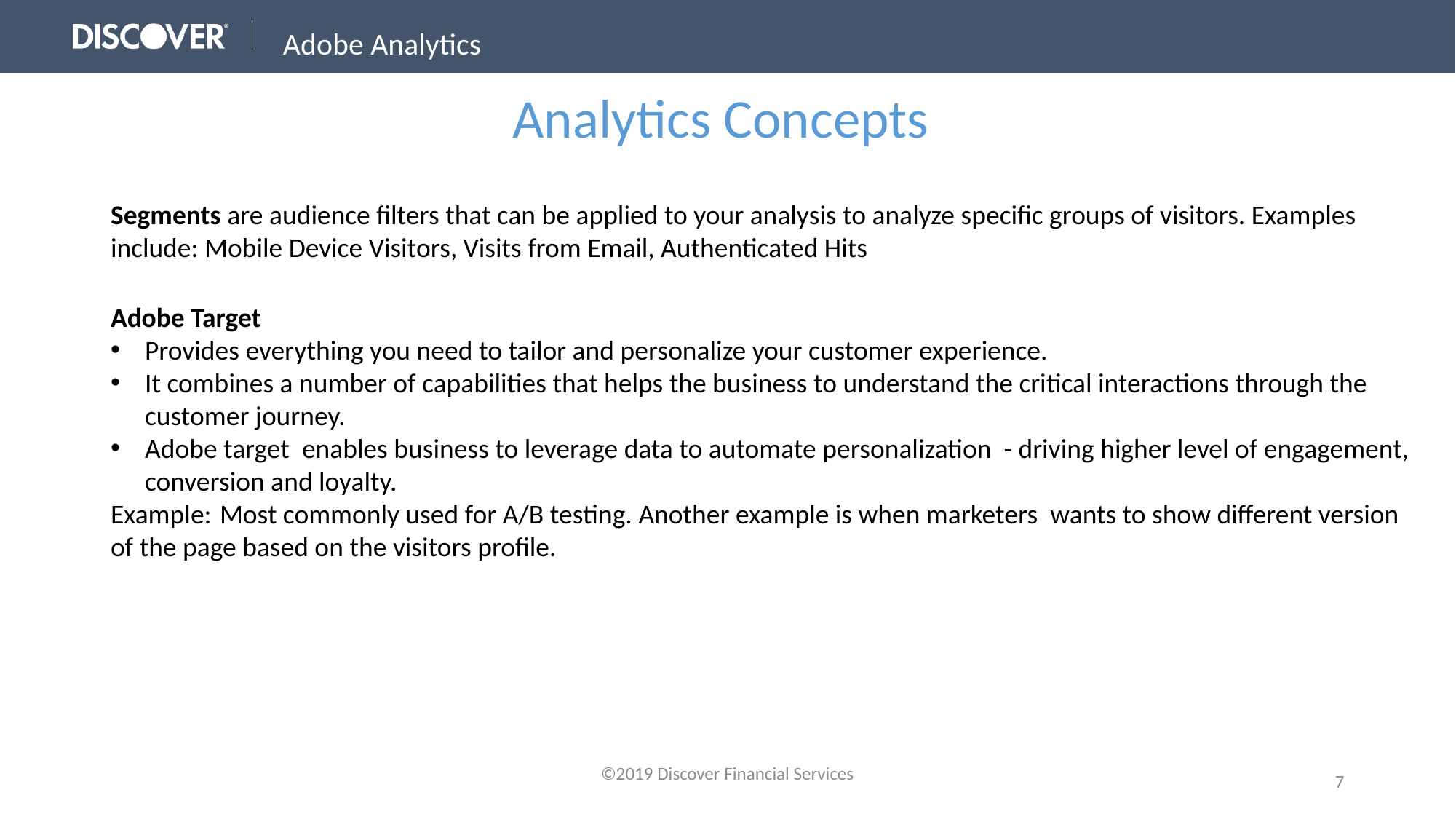

Adobe Analytics
# Analytics Concepts
Segments are audience filters that can be applied to your analysis to analyze specific groups of visitors. Examples include: Mobile Device Visitors, Visits from Email, Authenticated Hits
Adobe Target
Provides everything you need to tailor and personalize your customer experience.
It combines a number of capabilities that helps the business to understand the critical interactions through the customer journey.
Adobe target  enables business to leverage data to automate personalization  - driving higher level of engagement, conversion and loyalty.
Example: 	Most commonly used for A/B testing. Another example is when marketers  wants to show different version of the page based on the visitors profile.
©2019 Discover Financial Services
7